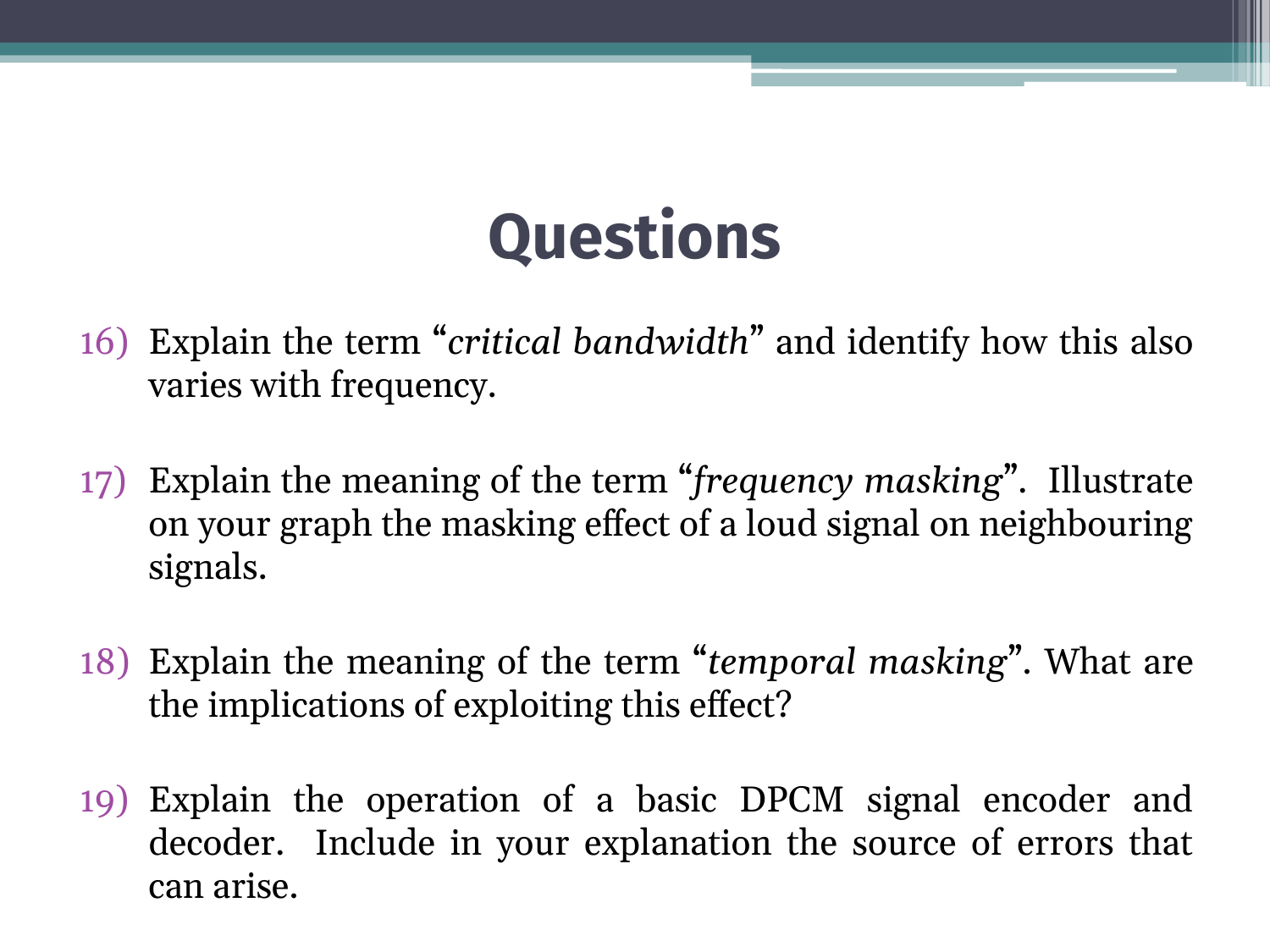

# Questions
Explain the term “critical bandwidth” and identify how this also varies with frequency.

Explain the meaning of the term “frequency masking”.  Illustrate on your graph the masking effect of a loud signal on neighbouring signals.

Explain the meaning of the term “temporal masking”. What are the implications of exploiting this effect?

Explain the operation of a basic DPCM signal encoder and decoder.  Include in your explanation the source of errors that can arise.